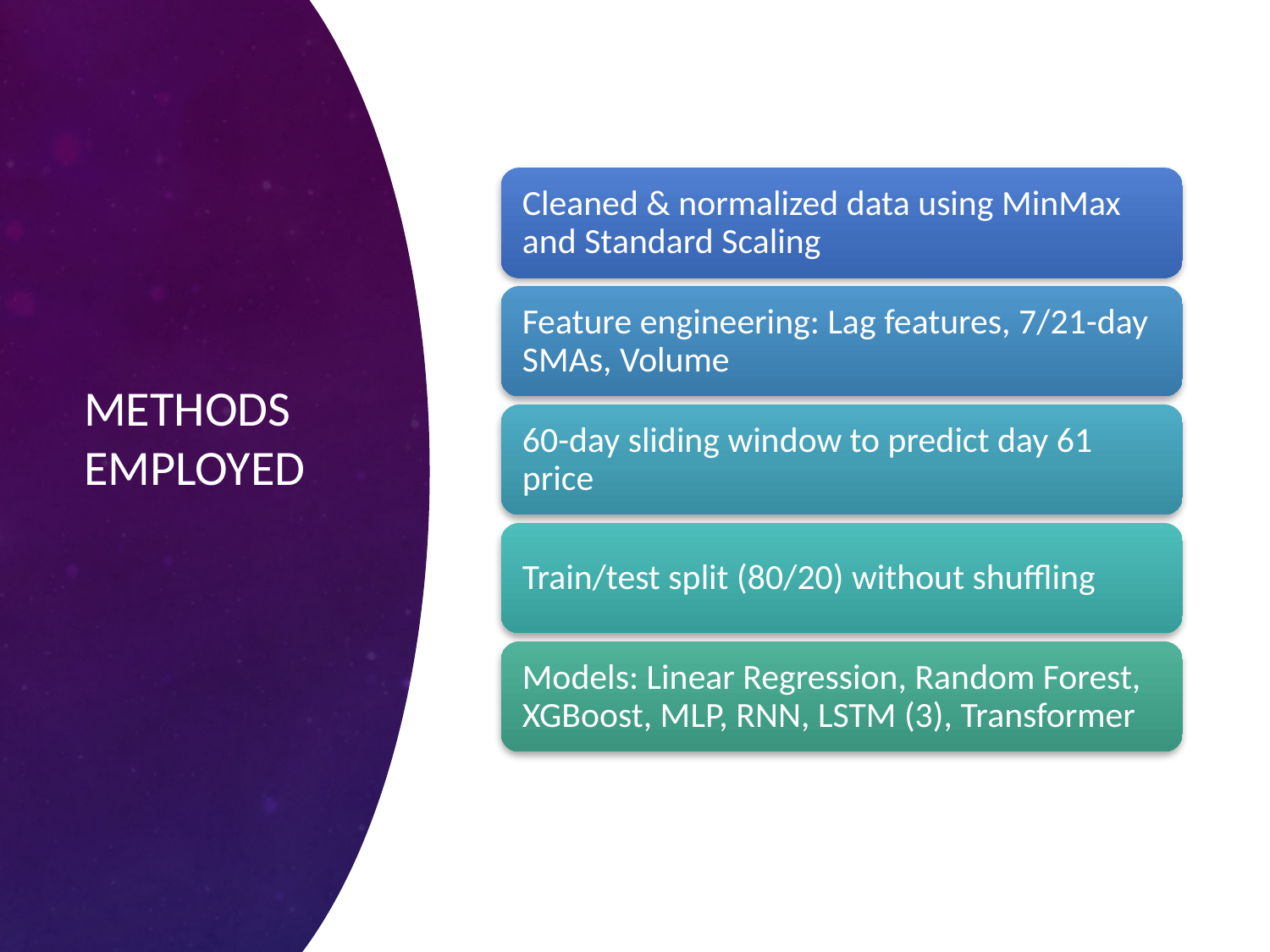

# Methods Employed
Cleaned & normalized data using MinMax and Standard Scaling
Feature engineering: Lag features, 7/21-day SMAs, Volume
60-day sliding window to predict day 61 price
Train/test split (80/20) without shuffling
Models: Linear Regression, Random Forest, XGBoost, MLP, RNN, LSTM (3), Transformer